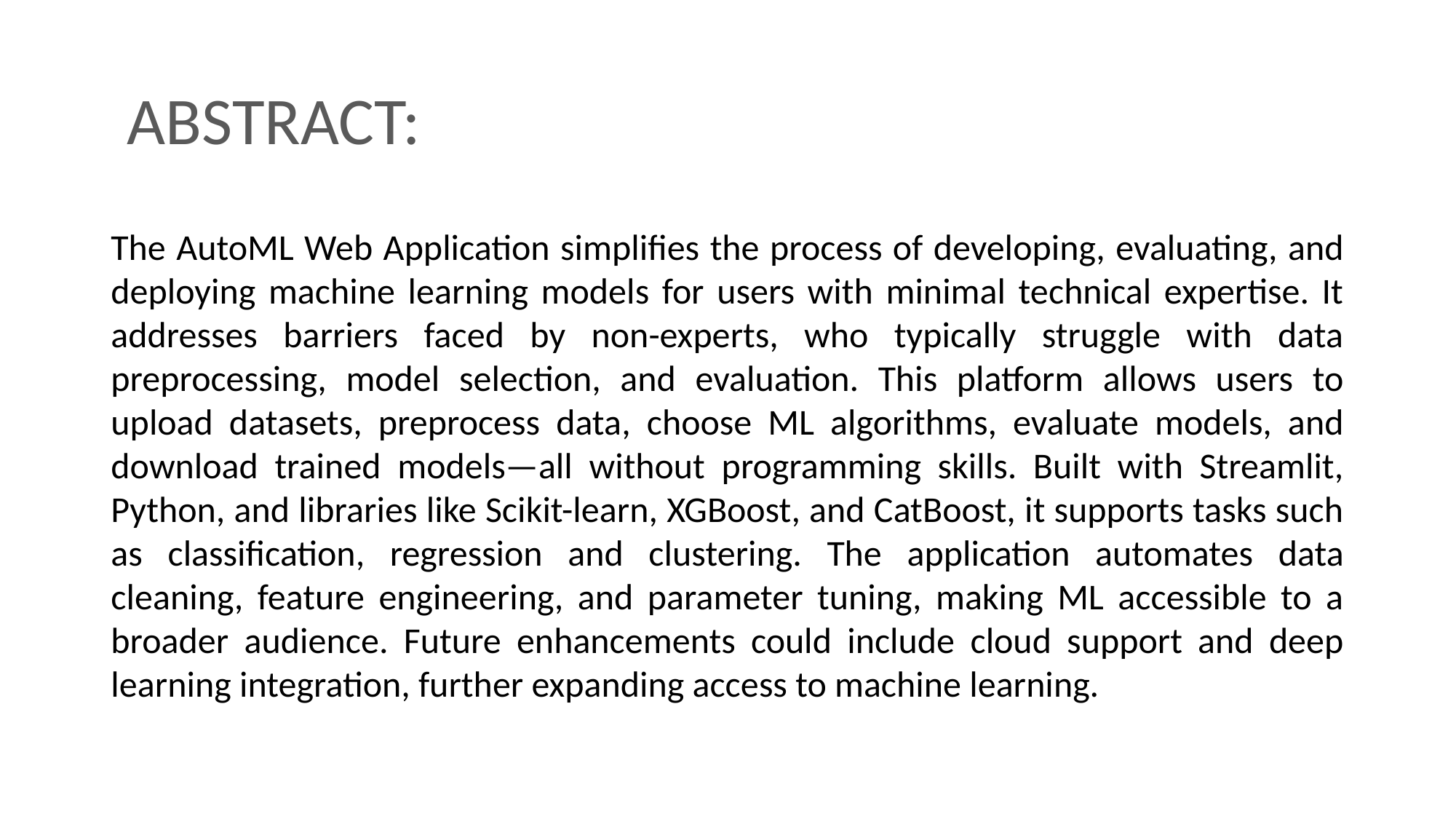

# ABSTRACT:
The AutoML Web Application simplifies the process of developing, evaluating, and deploying machine learning models for users with minimal technical expertise. It addresses barriers faced by non-experts, who typically struggle with data preprocessing, model selection, and evaluation. This platform allows users to upload datasets, preprocess data, choose ML algorithms, evaluate models, and download trained models—all without programming skills. Built with Streamlit, Python, and libraries like Scikit-learn, XGBoost, and CatBoost, it supports tasks such as classification, regression and clustering. The application automates data cleaning, feature engineering, and parameter tuning, making ML accessible to a broader audience. Future enhancements could include cloud support and deep learning integration, further expanding access to machine learning.